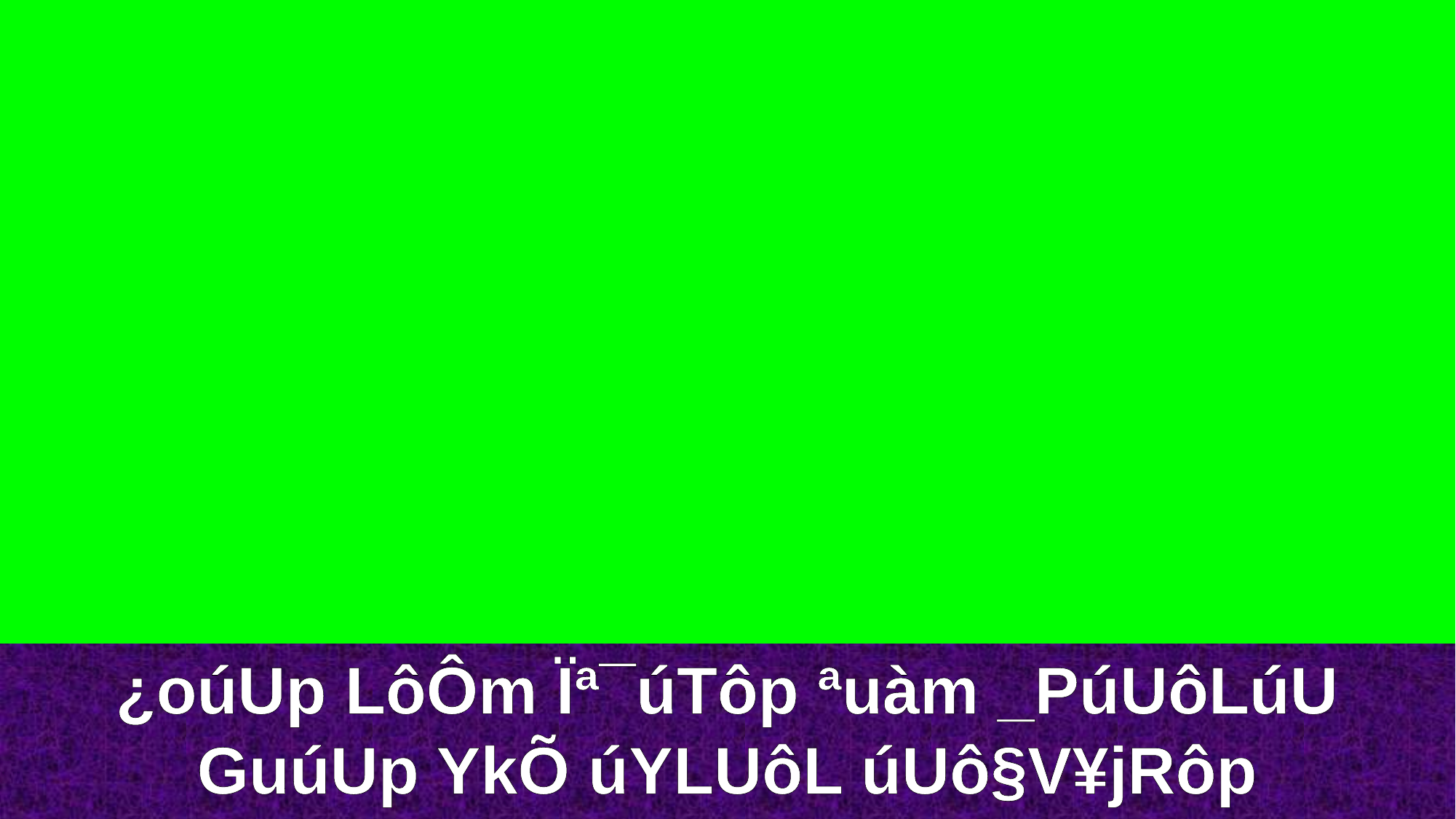

¿oúUp LôÔm Ïª¯úTôp ªuàm _PúUôLúU GuúUp YkÕ úYLUôL úUô§V¥jRôp